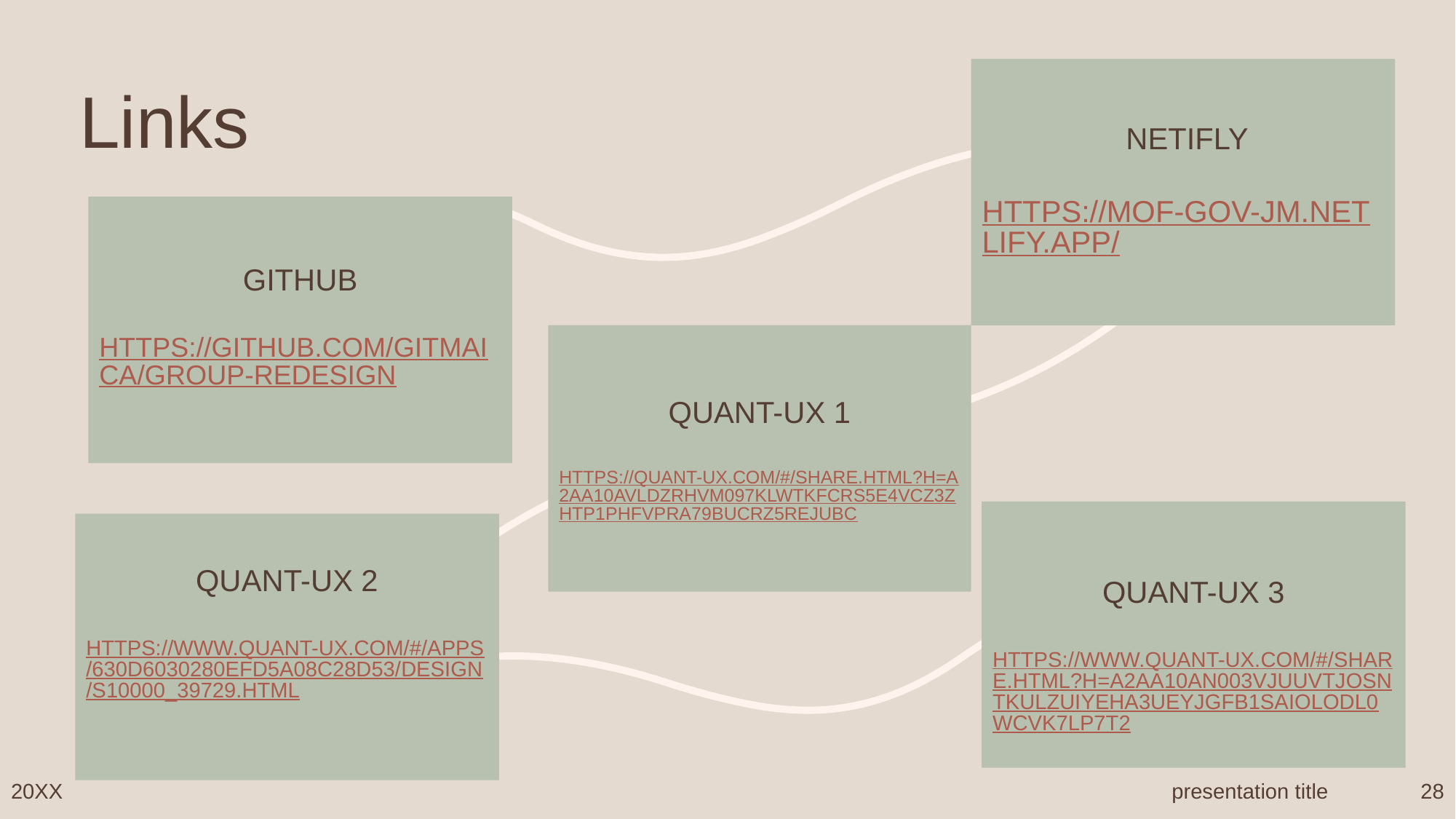

netifly

https://mof-gov-jm.netlify.app/

# Links
Github

https://github.com/GitMaica/group-redesign

Quant-ux 1

https://quant-ux.com/#/share.html?h=a2aa10aVLDzRHvm097kLWTKfcrs5e4Vcz3ZhTp1phfvPRa79BucRz5reJubC

Quant-ux 3

https://www.quant-ux.com/#/share.html?h=a2aa10an003VjUUvTJosNtkUlZuIyEhA3ueYjGFb1saiolODl0wcvk7Lp7T2

Quant-ux 2

https://www.quant-ux.com/#/apps/630d6030280efd5a08c28d53/design/s10000_39729.html

20XX
presentation title
28